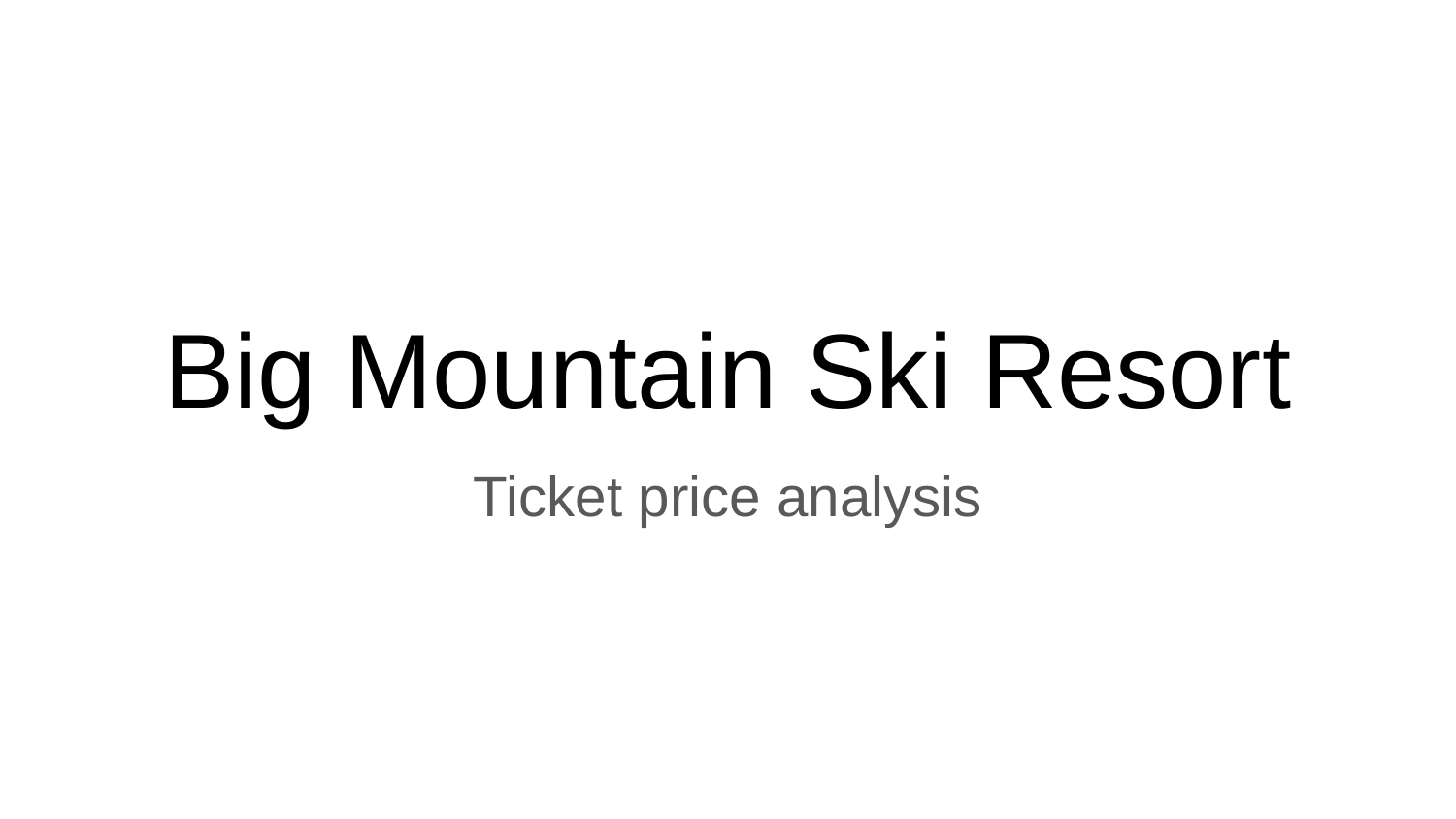

# Big Mountain Ski Resort
Ticket price analysis